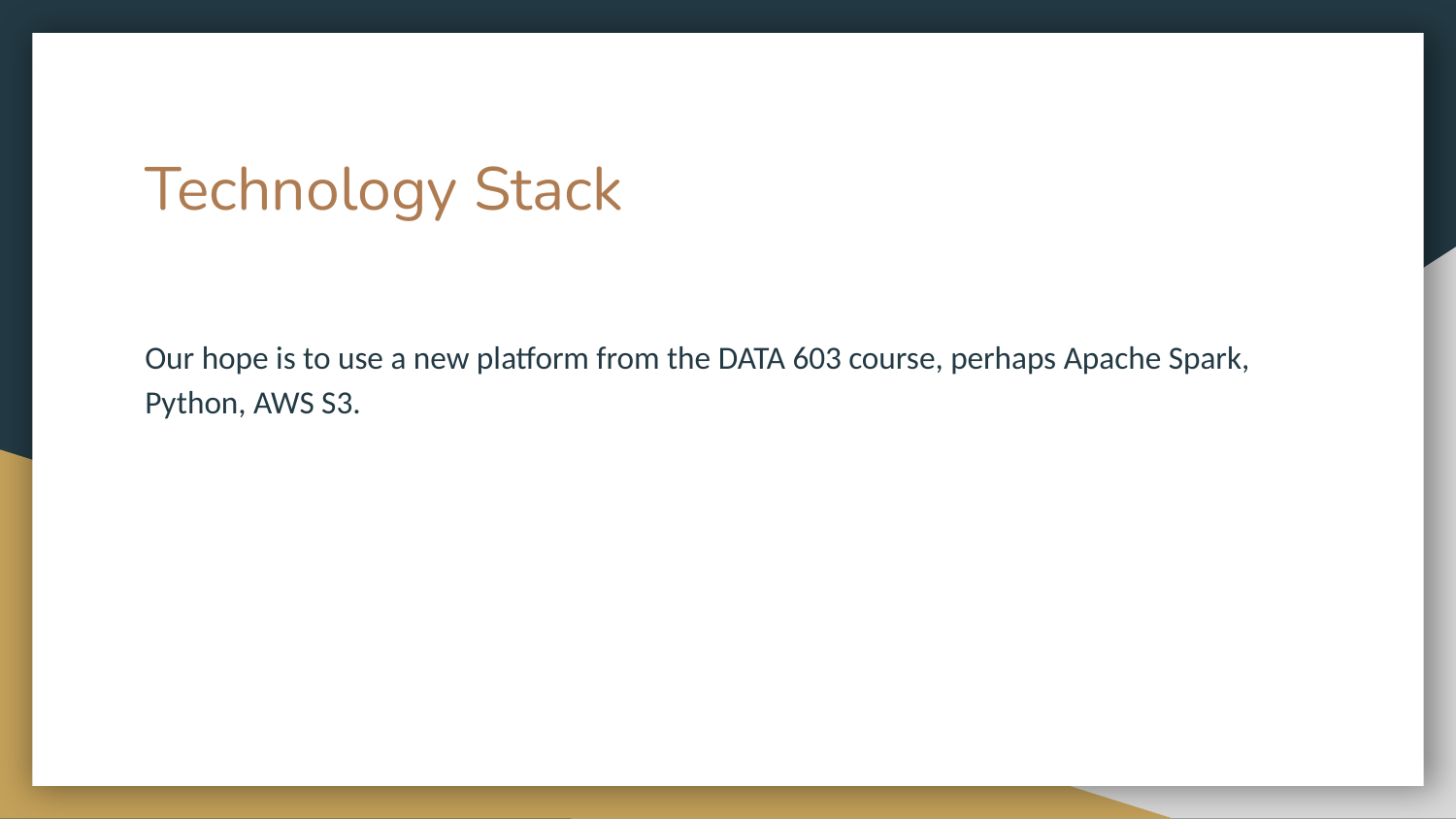

# Technology Stack
Our hope is to use a new platform from the DATA 603 course, perhaps Apache Spark, Python, AWS S3.